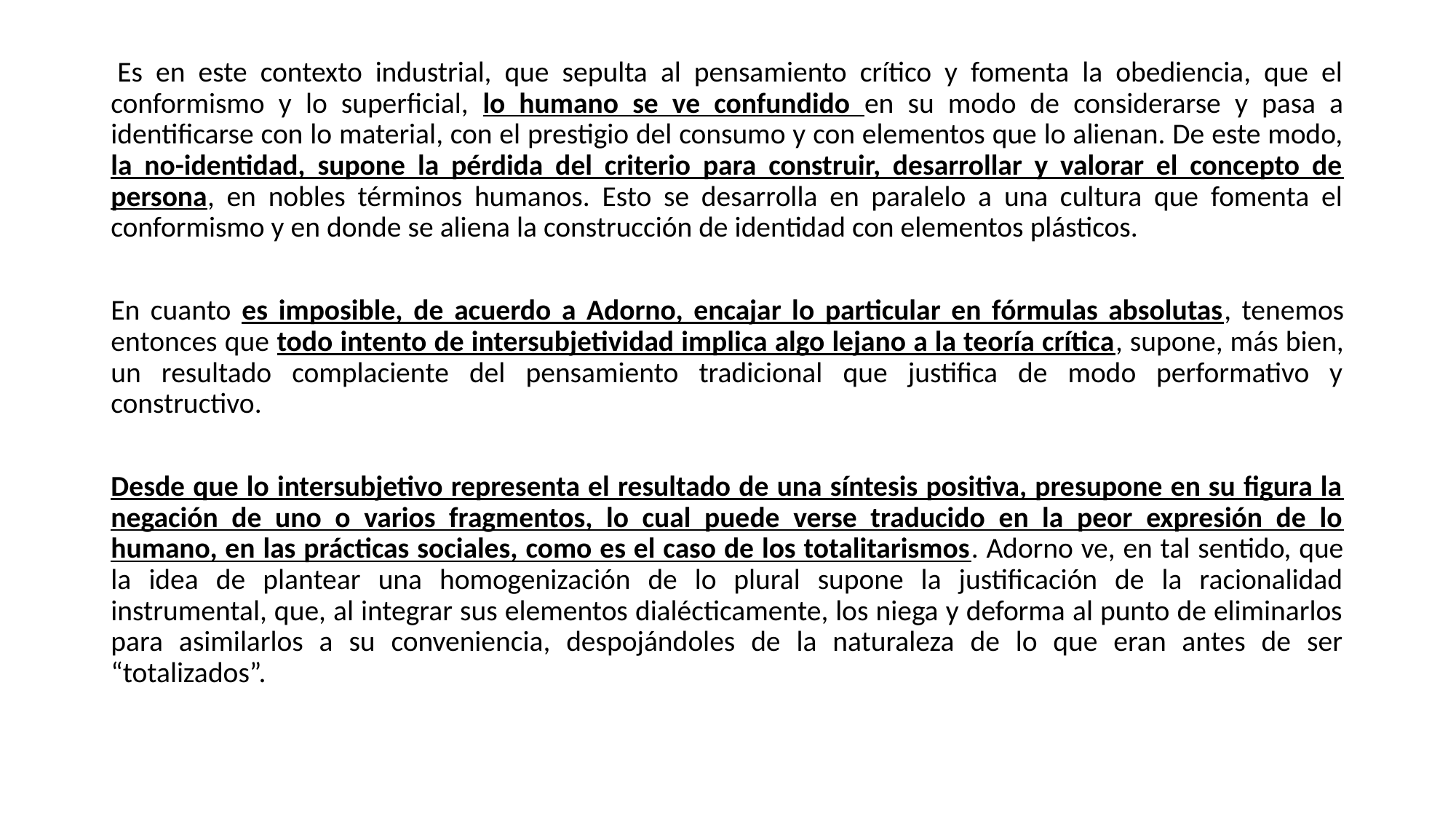

Es en este contexto industrial, que sepulta al pensamiento crítico y fomenta la obediencia, que el conformismo y lo superficial, lo humano se ve confundido en su modo de considerarse y pasa a identificarse con lo material, con el prestigio del consumo y con elementos que lo alienan. De este modo, la no-identidad, supone la pérdida del criterio para construir, desarrollar y valorar el concepto de persona, en nobles términos humanos. Esto se desarrolla en paralelo a una cultura que fomenta el conformismo y en donde se aliena la construcción de identidad con elementos plásticos.

En cuanto es imposible, de acuerdo a Adorno, encajar lo particular en fórmulas absolutas, tenemos entonces que todo intento de intersubjetividad implica algo lejano a la teoría crítica, supone, más bien, un resultado complaciente del pensamiento tradicional que justifica de modo performativo y constructivo.

Desde que lo intersubjetivo representa el resultado de una síntesis positiva, presupone en su figura la negación de uno o varios fragmentos, lo cual puede verse traducido en la peor expresión de lo humano, en las prácticas sociales, como es el caso de los totalitarismos. Adorno ve, en tal sentido, que la idea de plantear una homogenización de lo plural supone la justificación de la racionalidad instrumental, que, al integrar sus elementos dialécticamente, los niega y deforma al punto de eliminarlos para asimilarlos a su conveniencia, despojándoles de la naturaleza de lo que eran antes de ser “totalizados”.